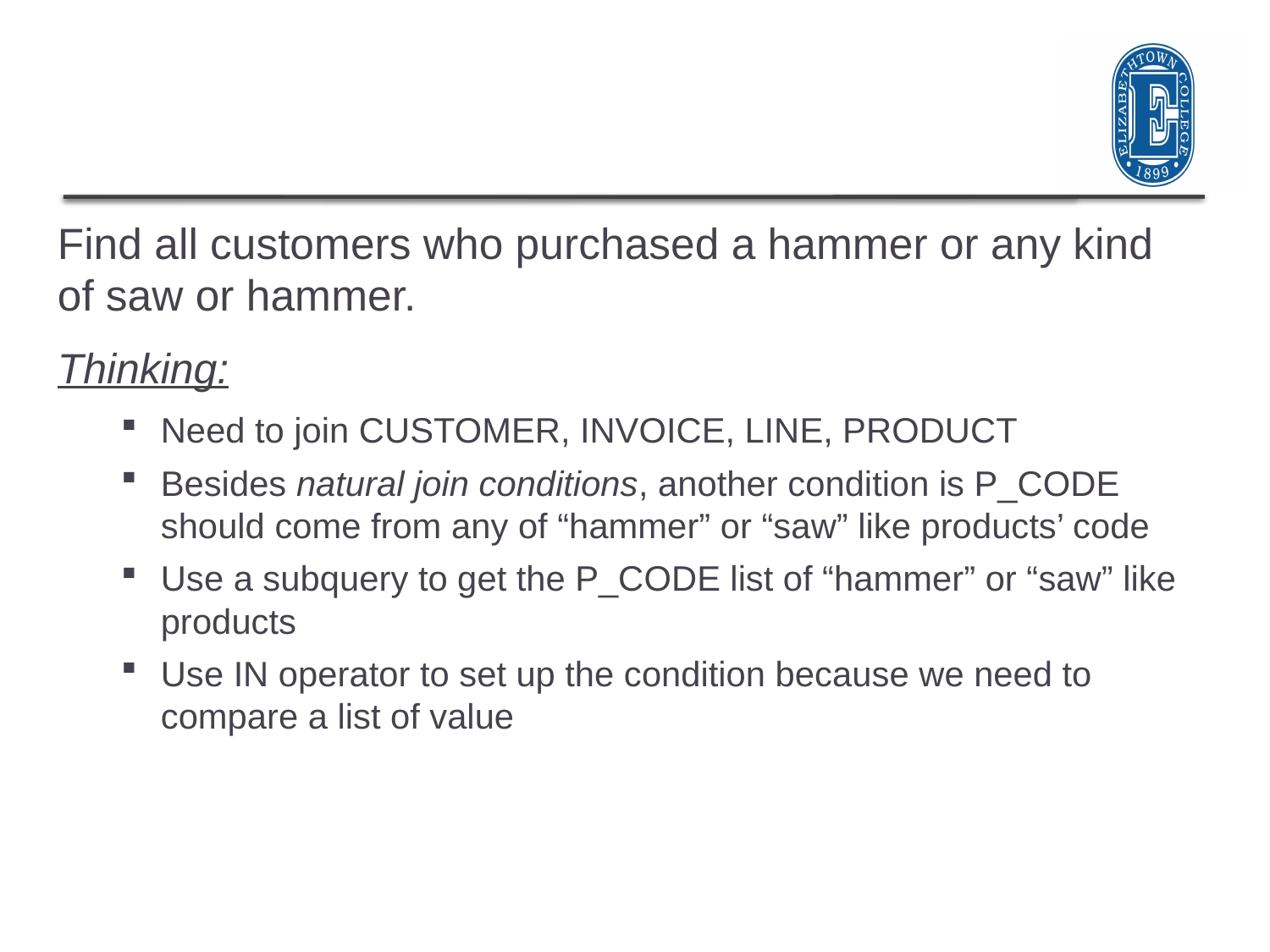

Find all customers who purchased a hammer or any kind of saw or hammer.
Thinking:
Need to join CUSTOMER, INVOICE, LINE, PRODUCT
Besides natural join conditions, another condition is P_CODE should come from any of “hammer” or “saw” like products’ code
Use a subquery to get the P_CODE list of “hammer” or “saw” like products
Use IN operator to set up the condition because we need to compare a list of value